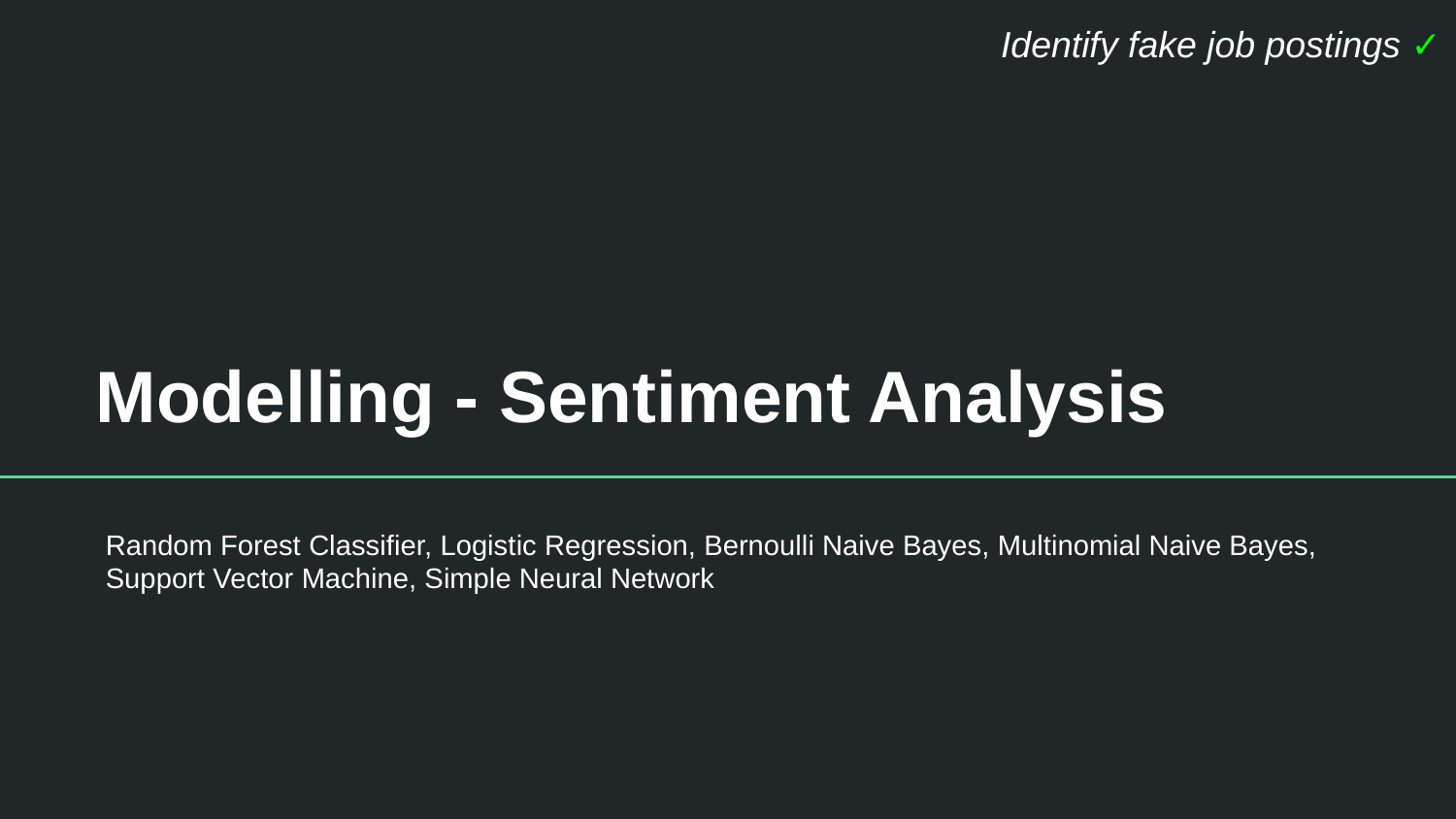

Identify fake job postings ✓
# Modelling - Sentiment Analysis
Random Forest Classifier, Logistic Regression, Bernoulli Naive Bayes, Multinomial Naive Bayes, Support Vector Machine, Simple Neural Network